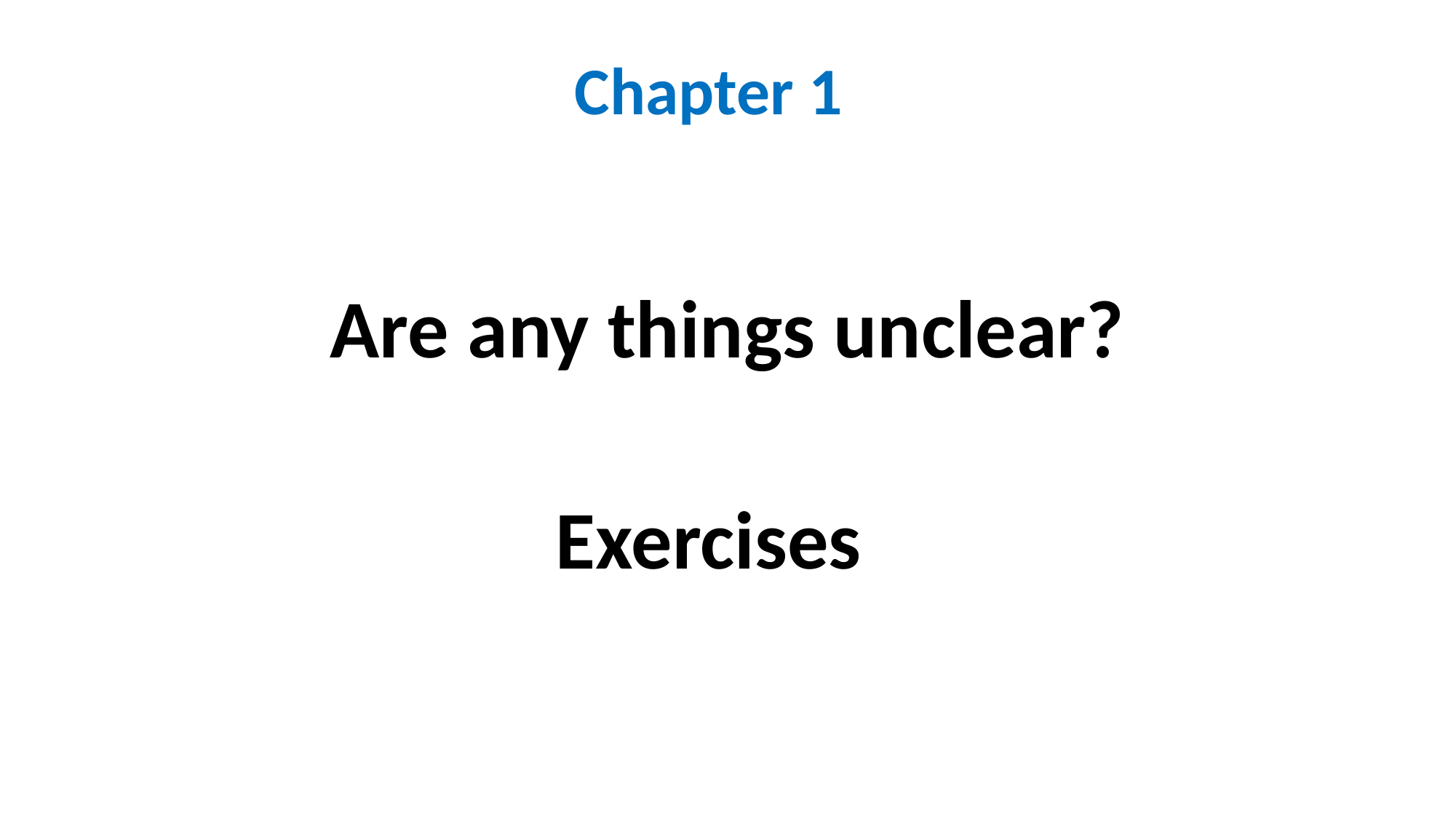

Chapter 1
Are any things unclear?
Exercises